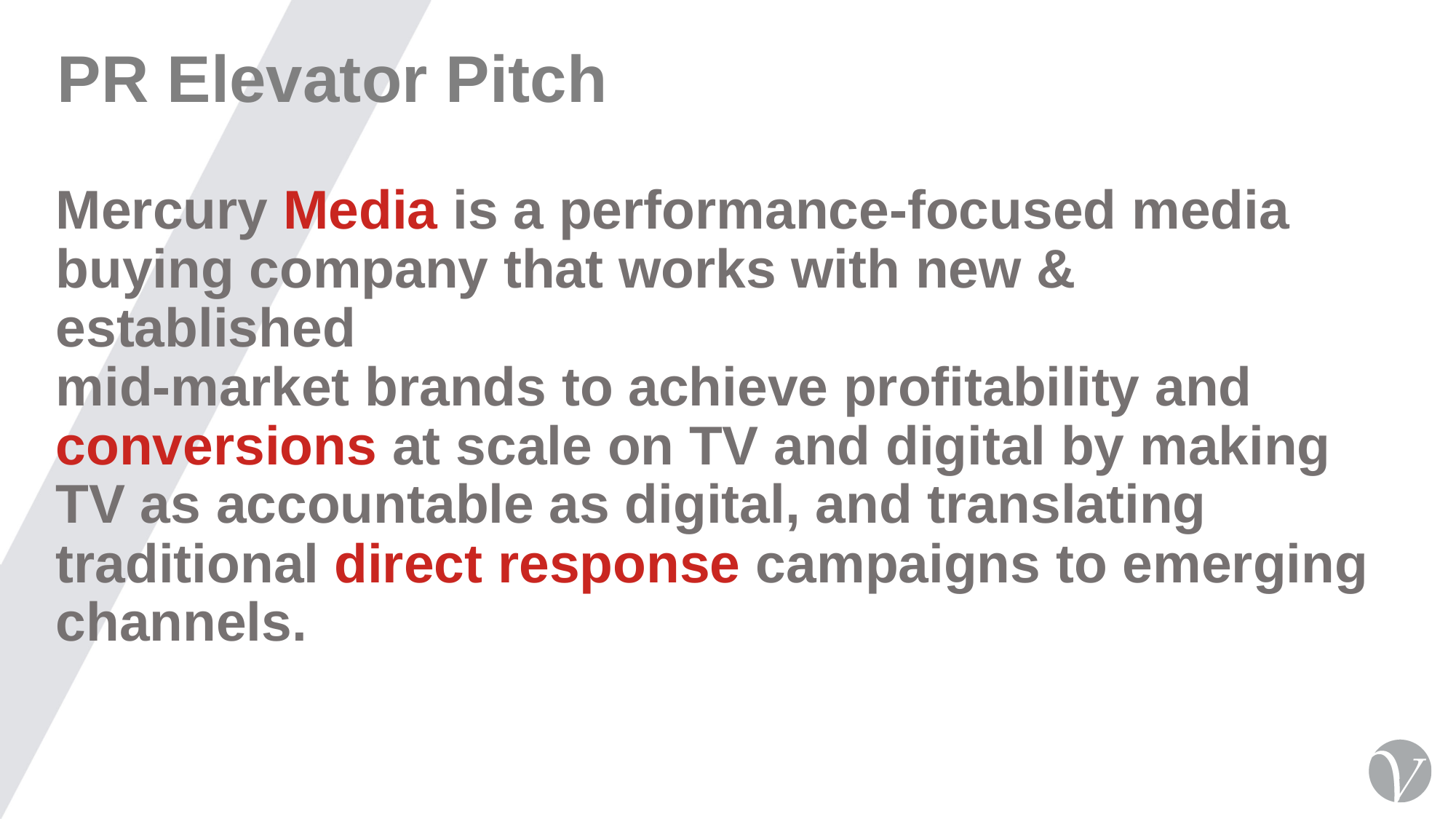

# PR Elevator Pitch
Mercury Media is a performance-focused media buying company that works with new & established
mid-market brands to achieve profitability and conversions at scale on TV and digital by making
TV as accountable as digital, and translating traditional direct response campaigns to emerging channels.